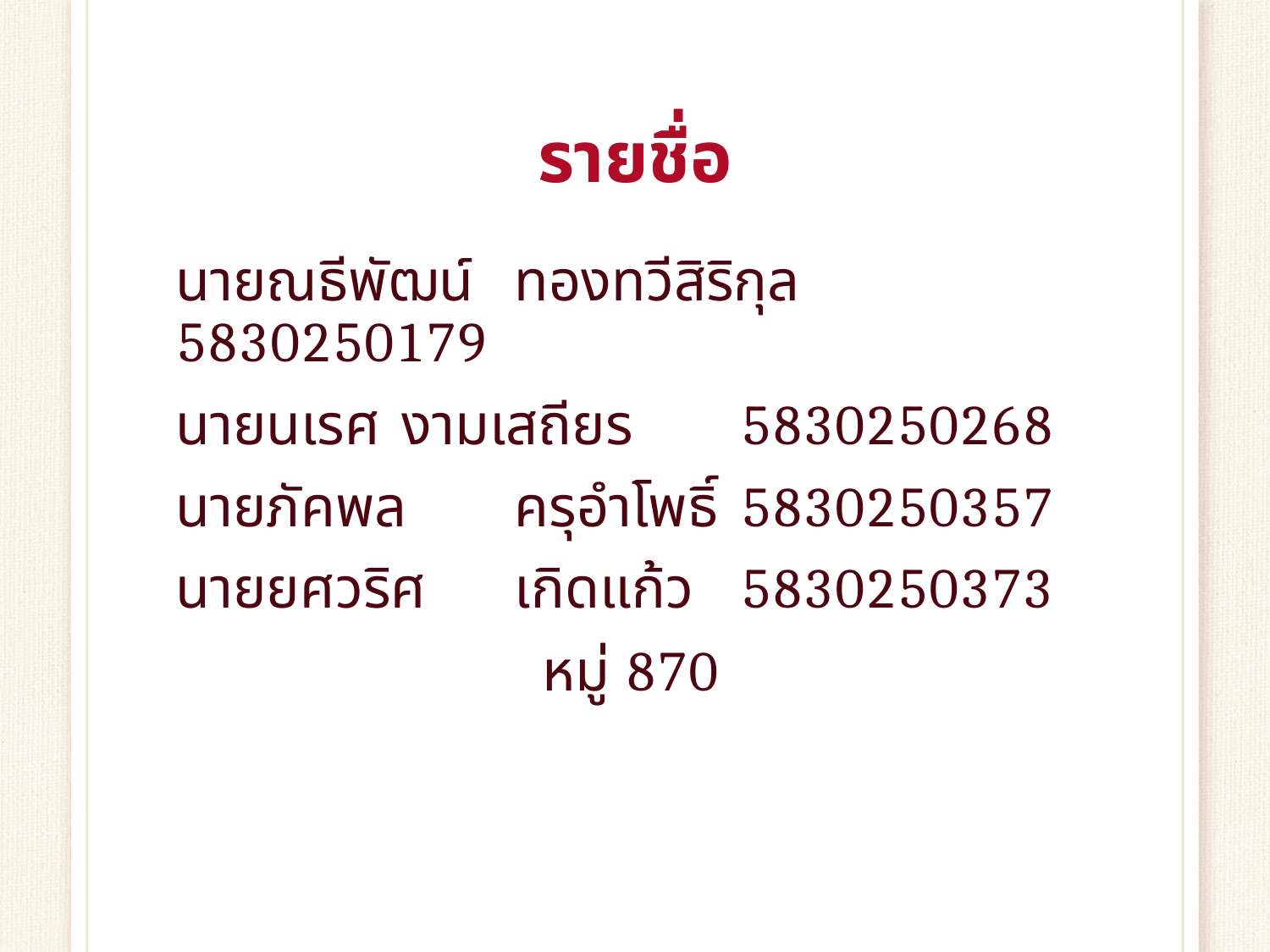

# รายชื่อ
	นายณธีพัฒน์	ทองทวีสิริกุล 	5830250179
	นายนเรศ		งามเสถียร 		5830250268
	นายภัคพล		ครุอำโพธิ์ 		5830250357
	นายยศวริศ		เกิดแก้ว 		5830250373
หมู่ 870